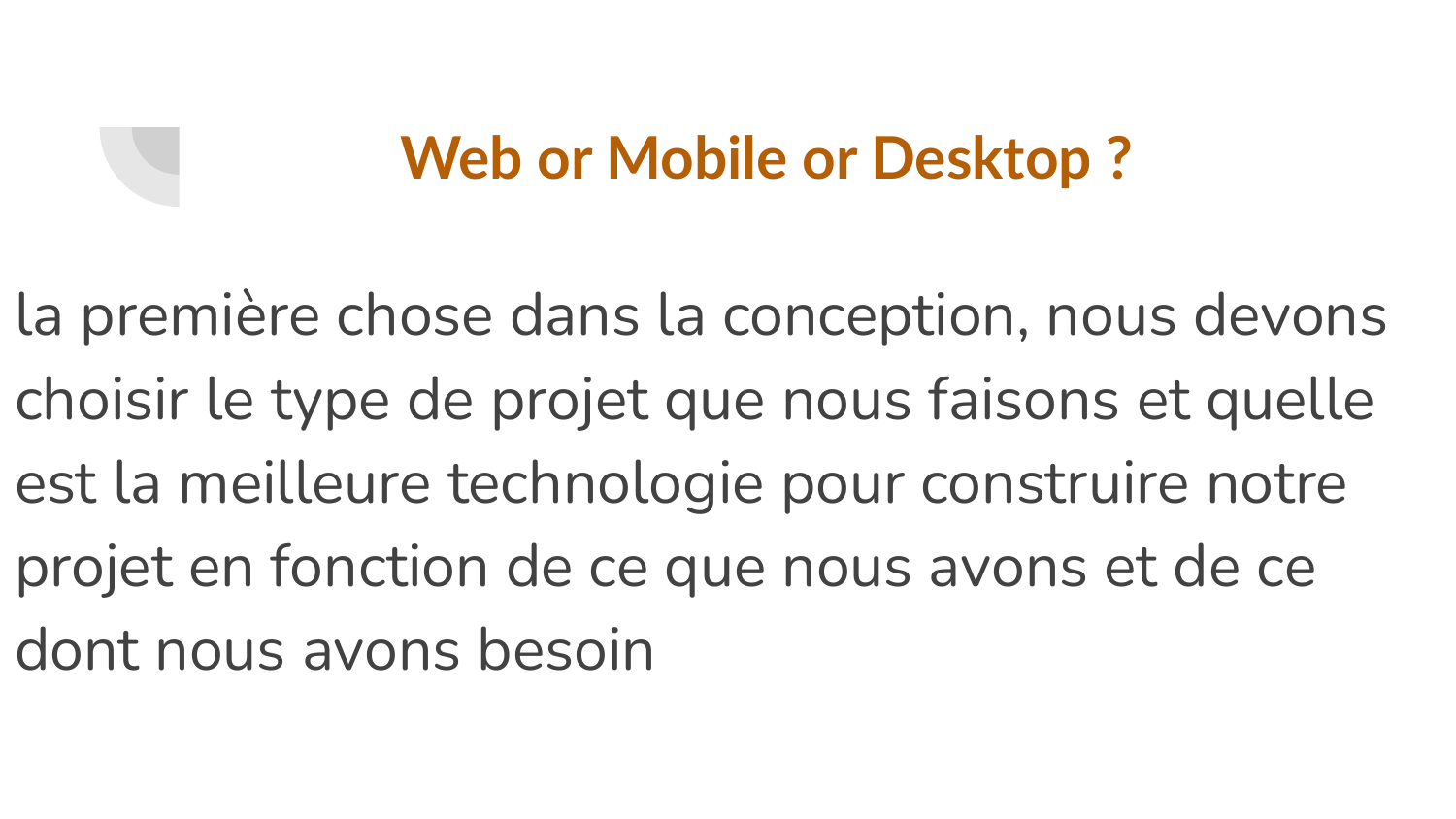

# Web or Mobile or Desktop ?
la première chose dans la conception, nous devons choisir le type de projet que nous faisons et quelle est la meilleure technologie pour construire notre projet en fonction de ce que nous avons et de ce dont nous avons besoin